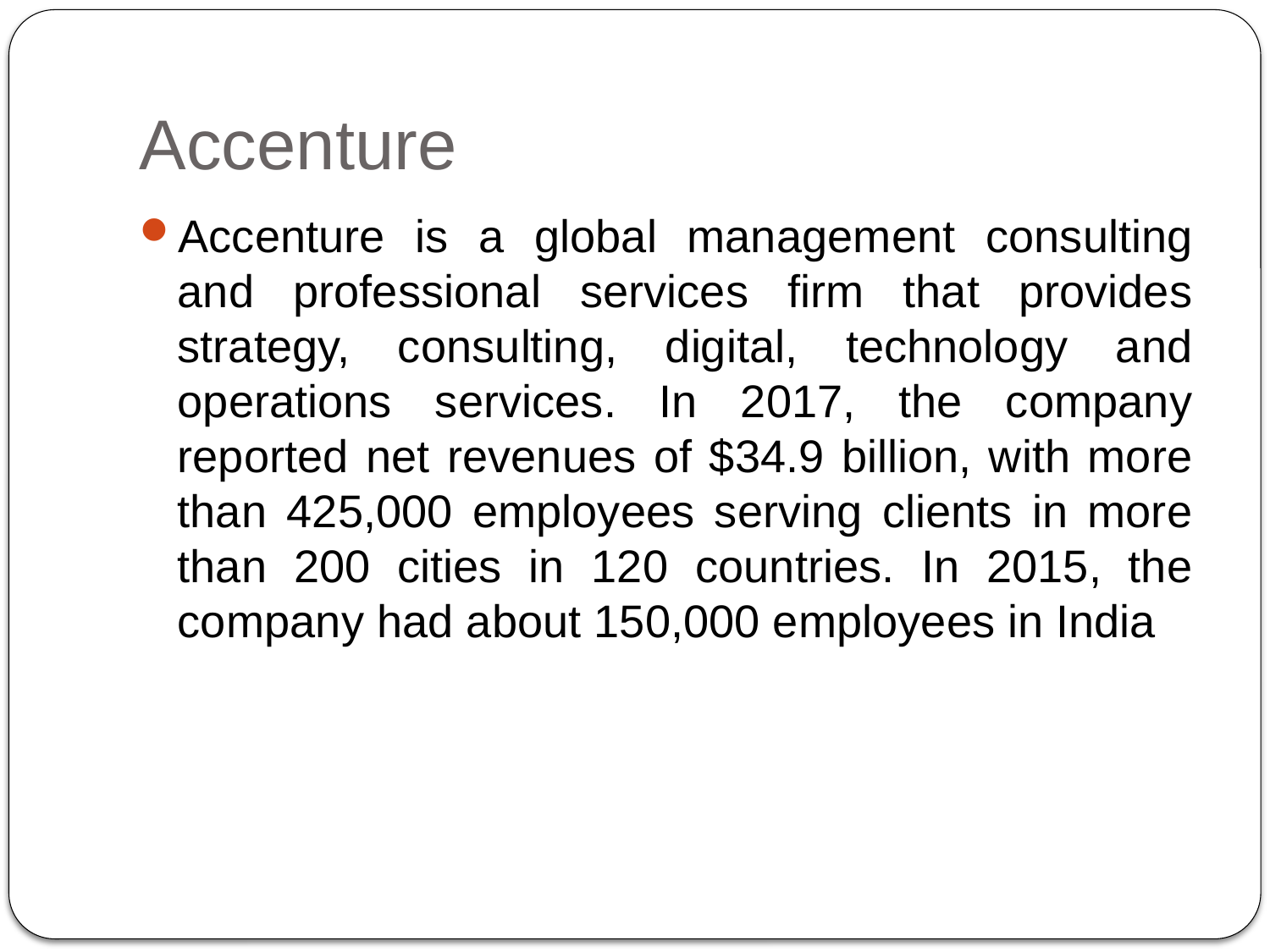

# Accenture
Accenture is a global management consulting and professional services firm that provides strategy, consulting, digital, technology and operations services. In 2017, the company reported net revenues of $34.9 billion, with more than 425,000 employees serving clients in more than 200 cities in 120 countries. In 2015, the company had about 150,000 employees in India